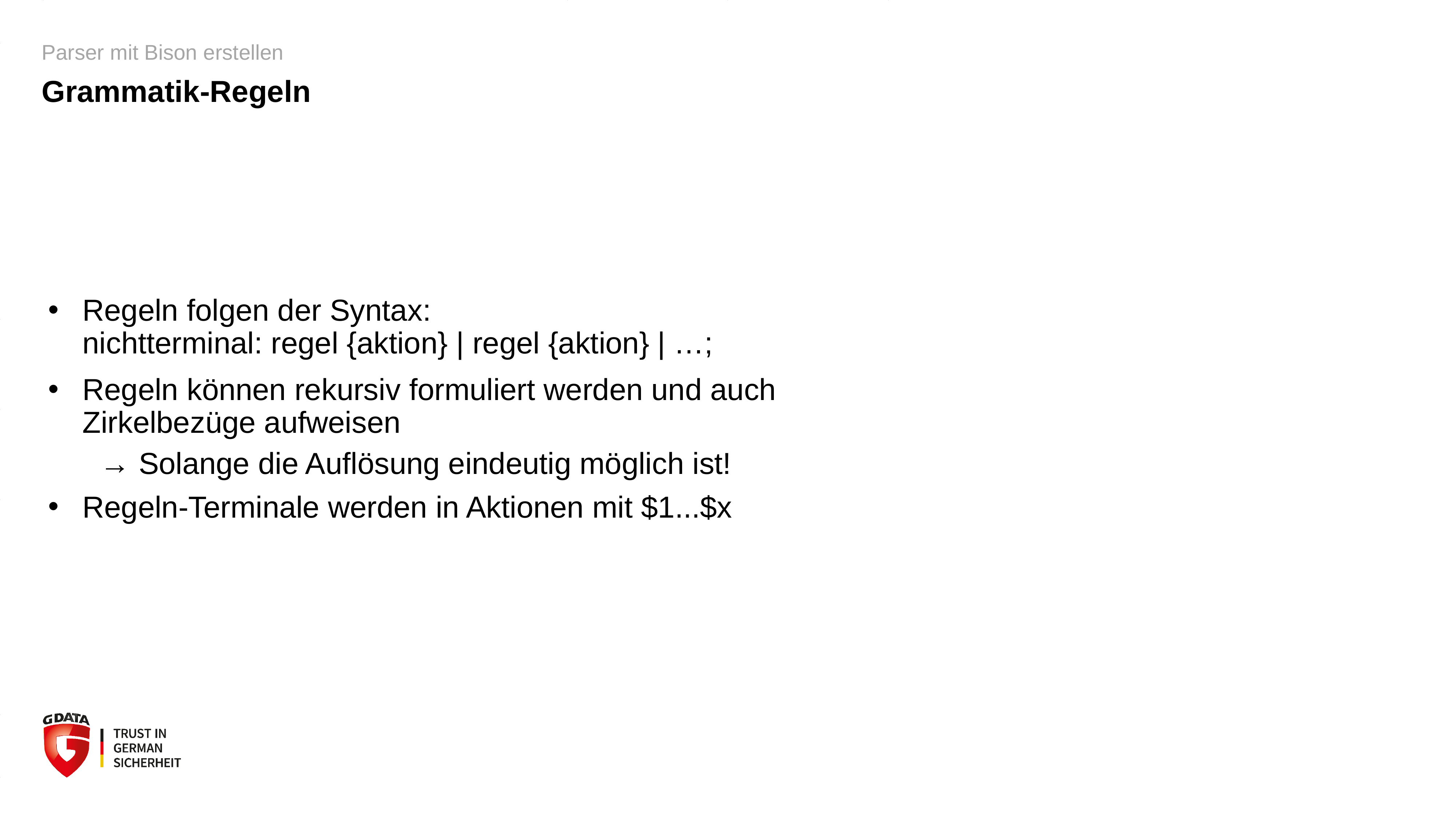

Parser mit Bison erstellen
Grammatik-Regeln
# Regeln folgen der Syntax: nichtterminal: regel {aktion} | regel {aktion} | …;
Regeln können rekursiv formuliert werden und auch Zirkelbezüge aufweisen
→ Solange die Auflösung eindeutig möglich ist!
Regeln-Terminale werden in Aktionen mit $1...$x